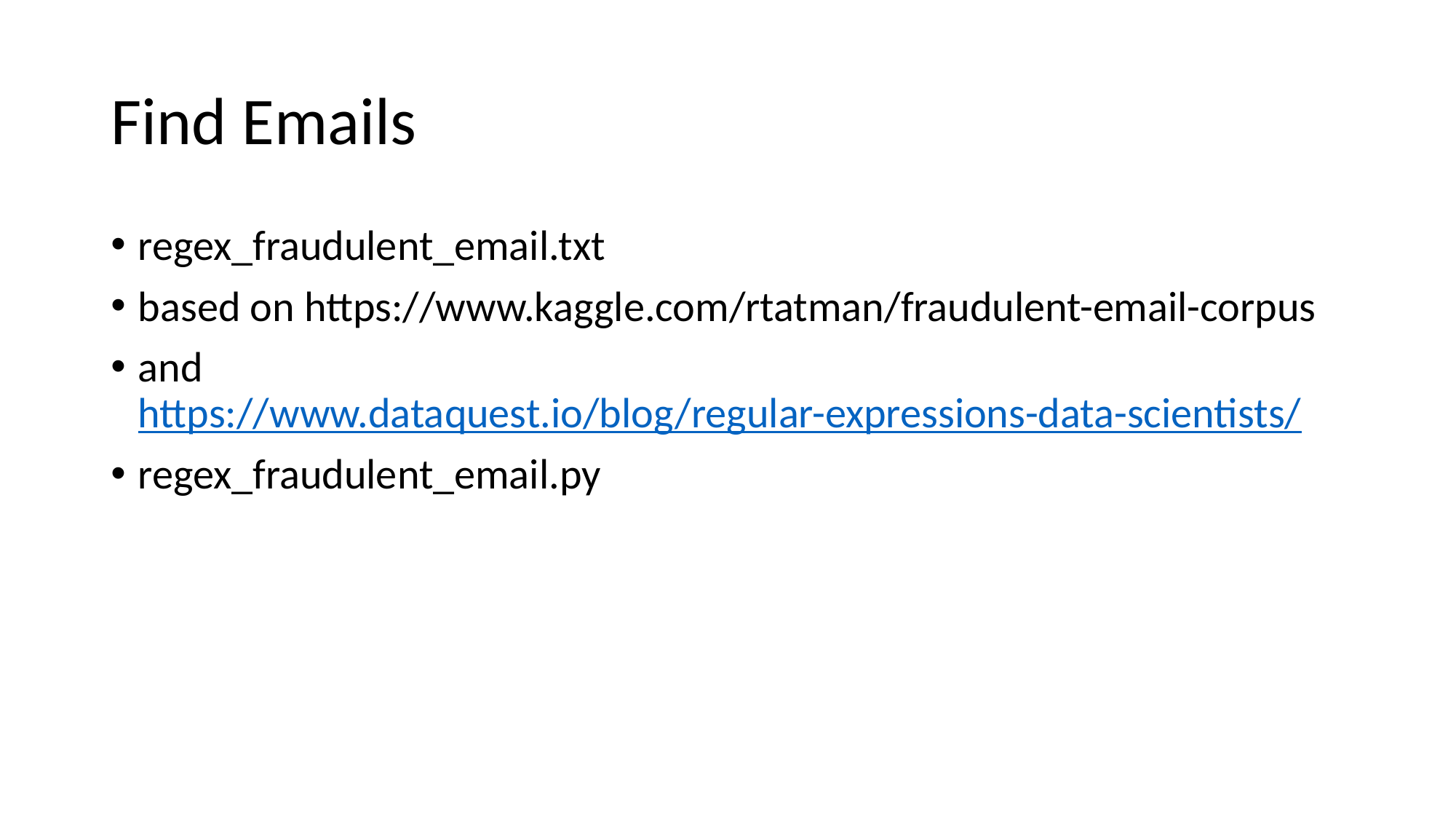

# Find Emails
regex_fraudulent_email.txt
based on https://www.kaggle.com/rtatman/fraudulent-email-corpus
and https://www.dataquest.io/blog/regular-expressions-data-scientists/
regex_fraudulent_email.py